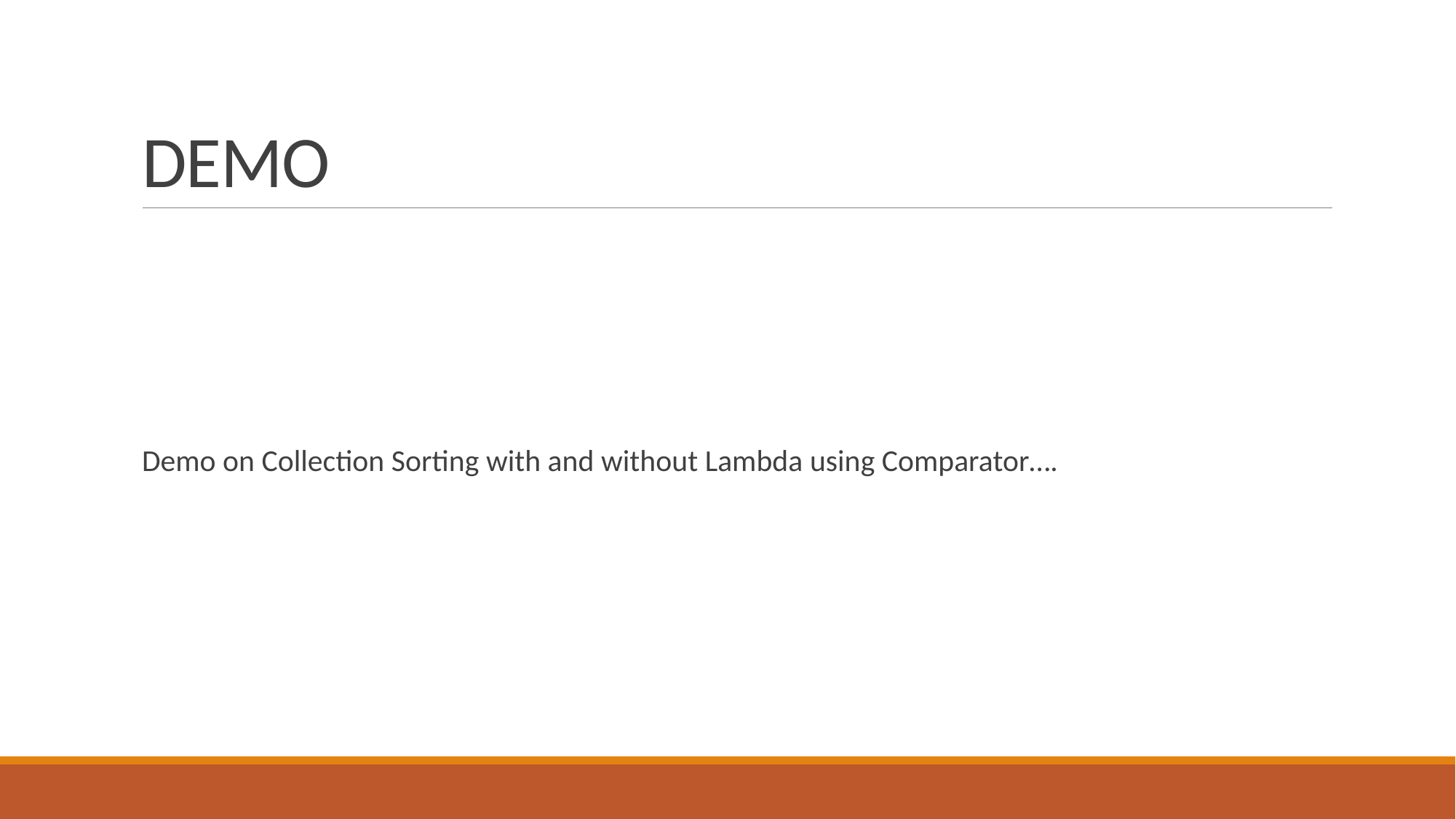

# DEMO

Demo on Collection Sorting with and without Lambda using Comparator….